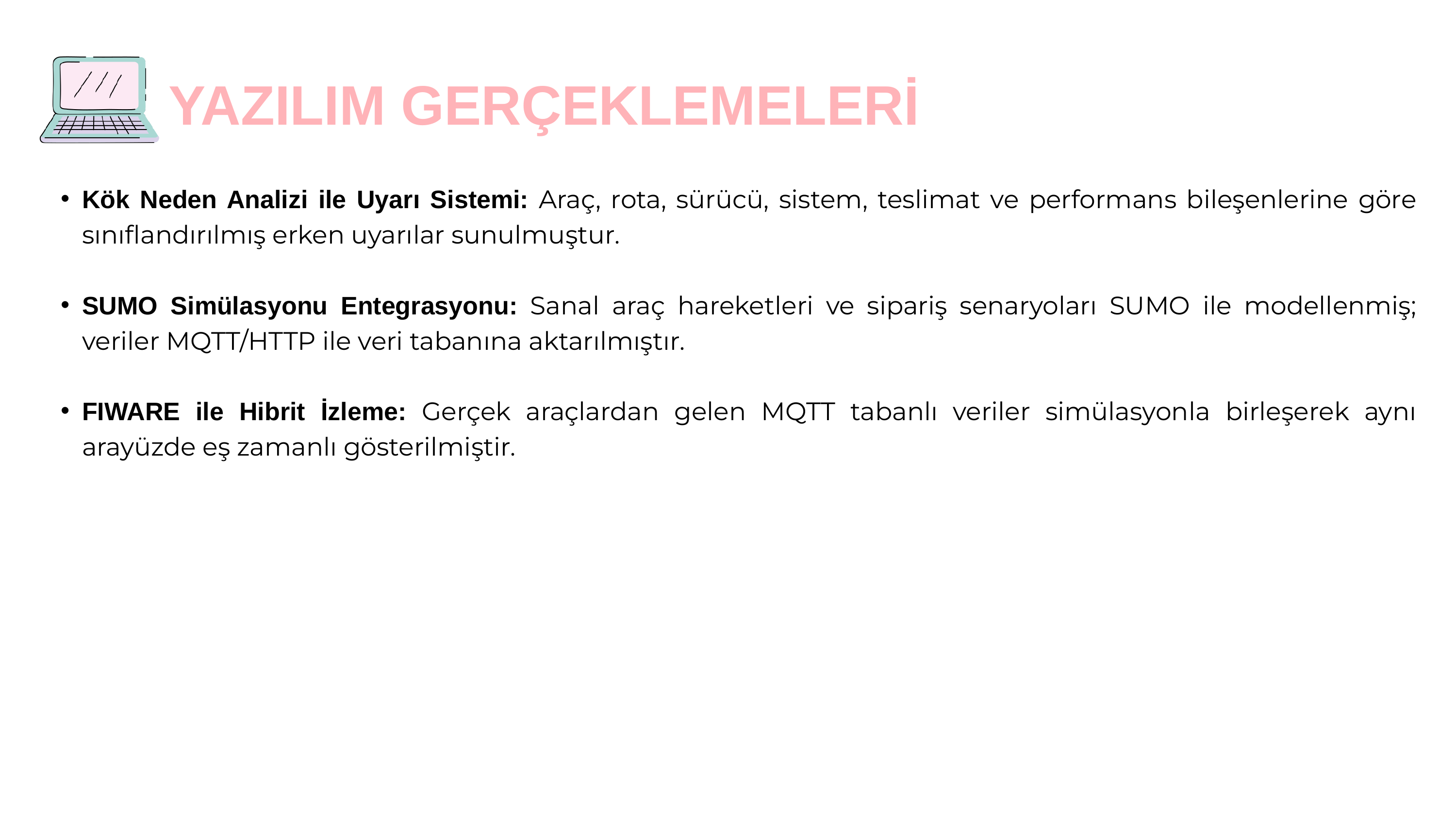

YAZILIM GERÇEKLEMELERİ

Kök Neden Analizi ile Uyarı Sistemi: Araç, rota, sürücü, sistem, teslimat ve performans bileşenlerine göre sınıflandırılmış erken uyarılar sunulmuştur.

SUMO Simülasyonu Entegrasyonu: Sanal araç hareketleri ve sipariş senaryoları SUMO ile modellenmiş; veriler MQTT/HTTP ile veri tabanına aktarılmıştır.

FIWARE ile Hibrit İzleme: Gerçek araçlardan gelen MQTT tabanlı veriler simülasyonla birleşerek aynı arayüzde eş zamanlı gösterilmiştir.